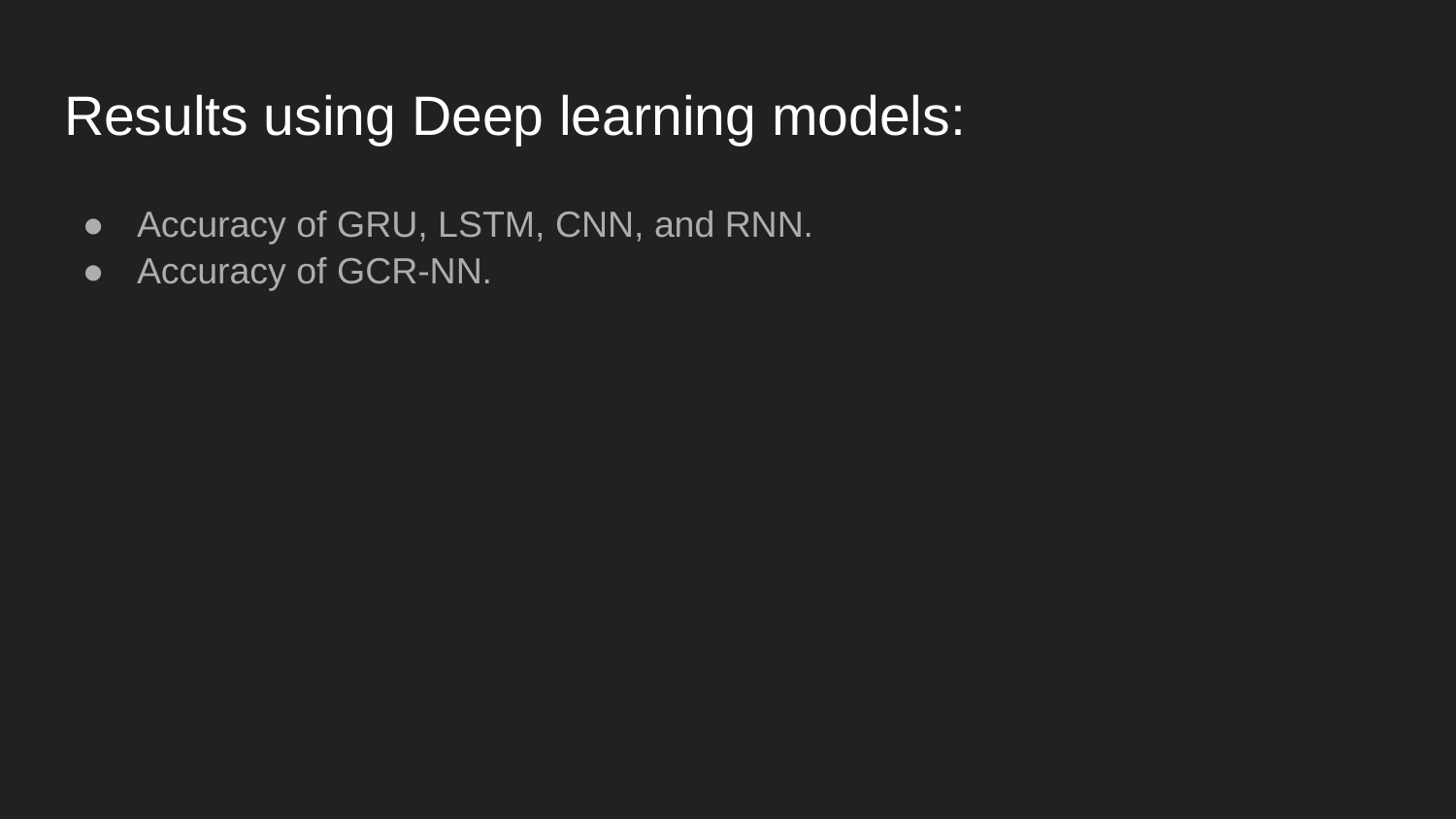

# Results using Deep learning models:
Accuracy of GRU, LSTM, CNN, and RNN.
Accuracy of GCR-NN.